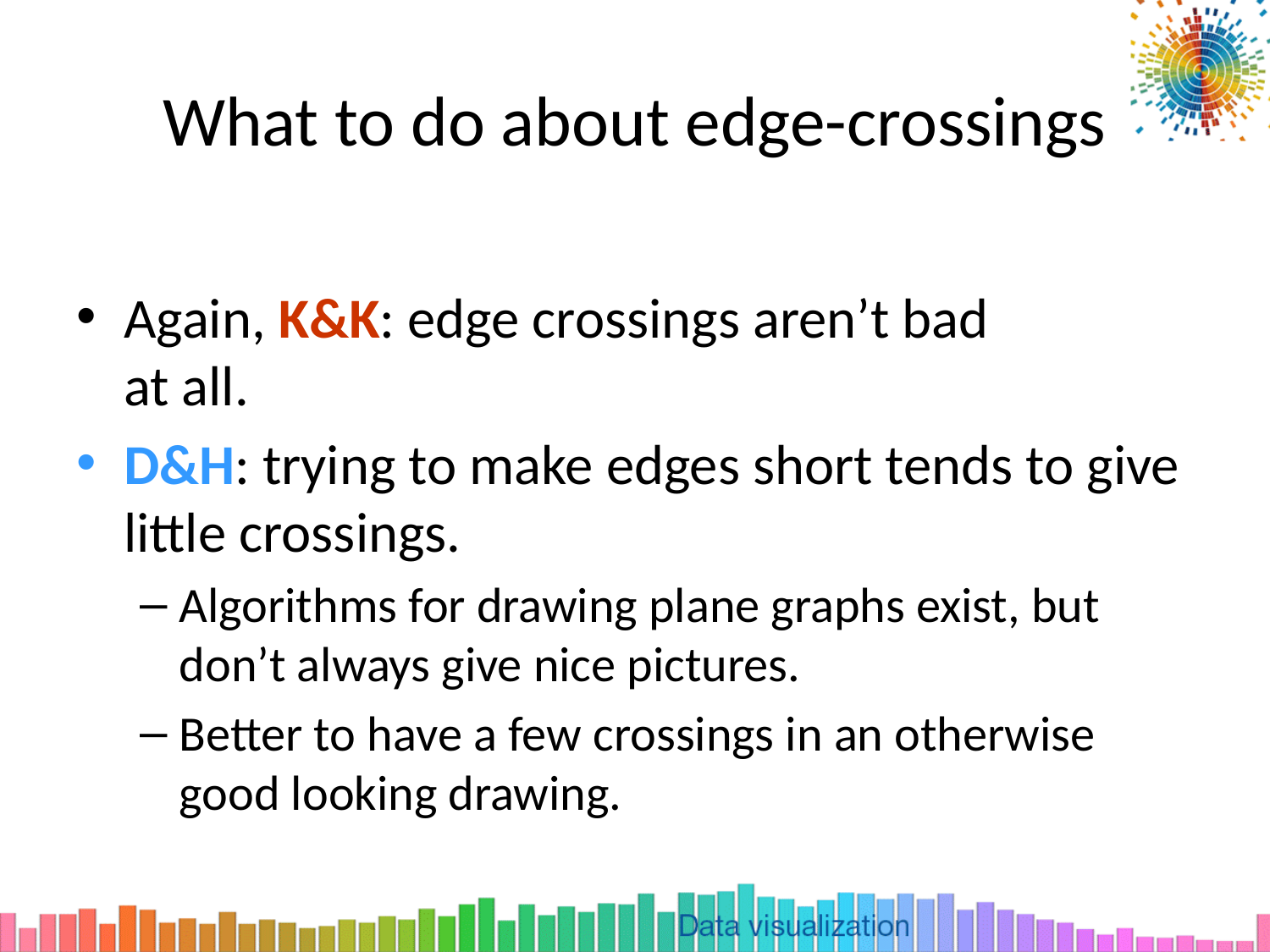

# What to do about edge-crossings
Again, K&K: edge crossings aren’t bad
at all.
D&H: trying to make edges short tends to give little crossings.
Algorithms for drawing plane graphs exist, but don’t always give nice pictures.
Better to have a few crossings in an otherwise good looking drawing.